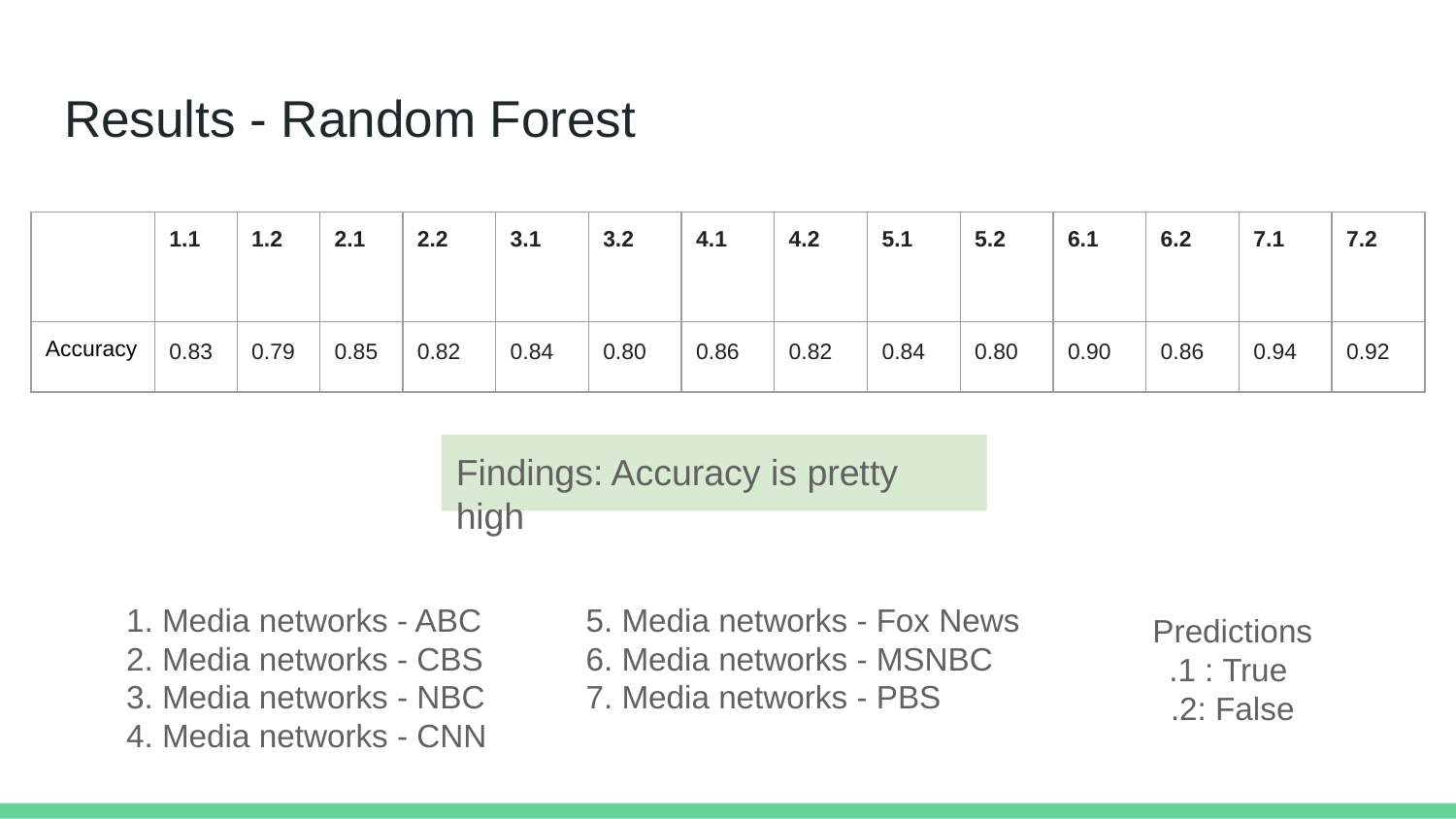

# Results - Random Forest
|  | 1.1 | 1.2 | 2.1 | 2.2 | 3.1 | 3.2 | 4.1 | 4.2 | 5.1 | 5.2 | 6.1 | 6.2 | 7.1 | 7.2 |
| --- | --- | --- | --- | --- | --- | --- | --- | --- | --- | --- | --- | --- | --- | --- |
| Accuracy | 0.83 | 0.79 | 0.85 | 0.82 | 0.84 | 0.80 | 0.86 | 0.82 | 0.84 | 0.80 | 0.90 | 0.86 | 0.94 | 0.92 |
Findings: Accuracy is pretty high
1. Media networks - ABC
2. Media networks - CBS
3. Media networks - NBC
4. Media networks - CNN

5. Media networks - Fox News
6. Media networks - MSNBC
7. Media networks - PBS

Predictions
.1 : True
.2: False